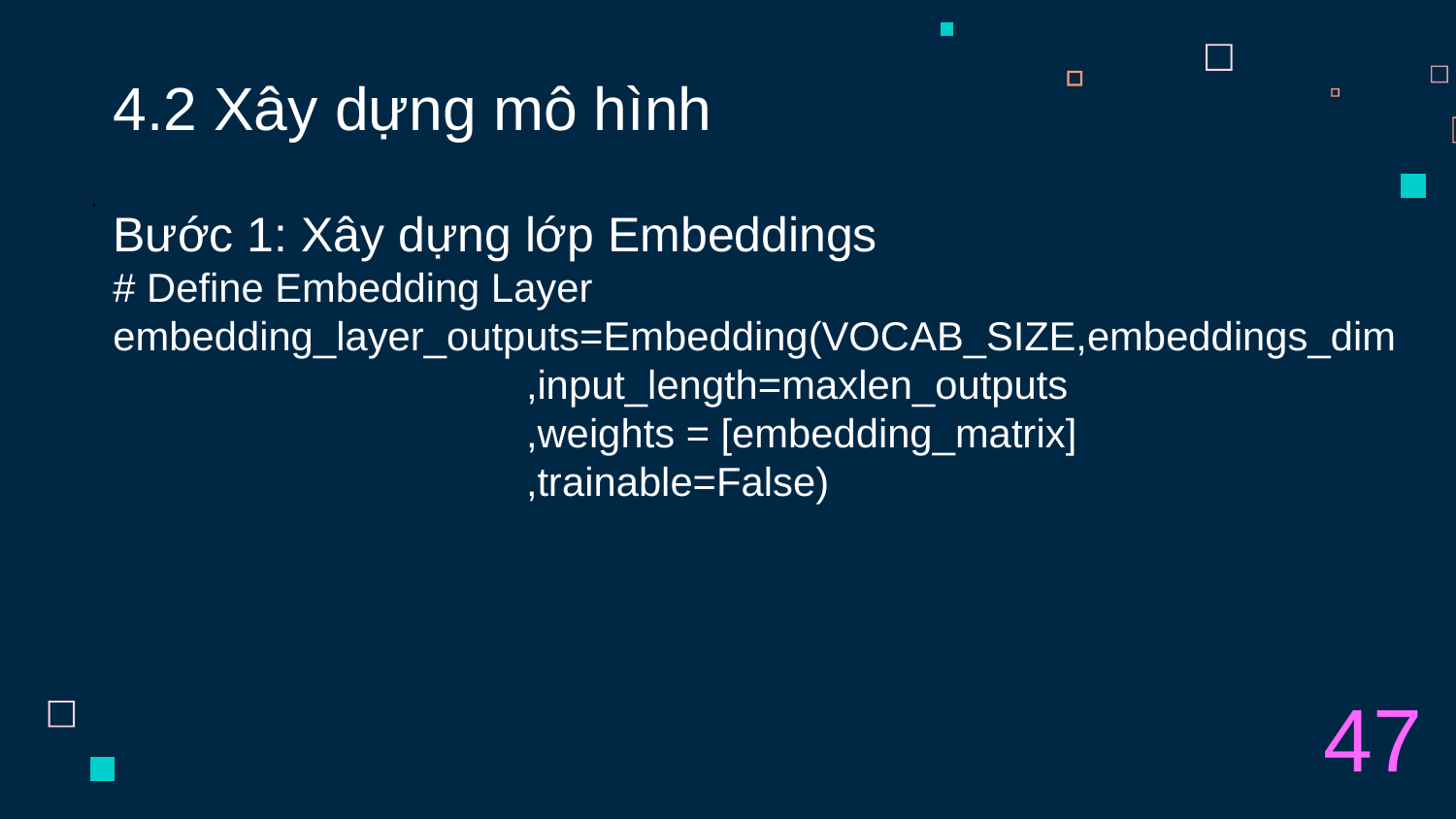

# 4.2 Xây dựng mô hình
.
Bước 1: Xây dựng lớp Embeddings
# Define Embedding Layer
embedding_layer_outputs=Embedding(VOCAB_SIZE,embeddings_dim
                                     ,input_length=maxlen_outputs
                                     ,weights = [embedding_matrix]
                                     ,trainable=False)

47